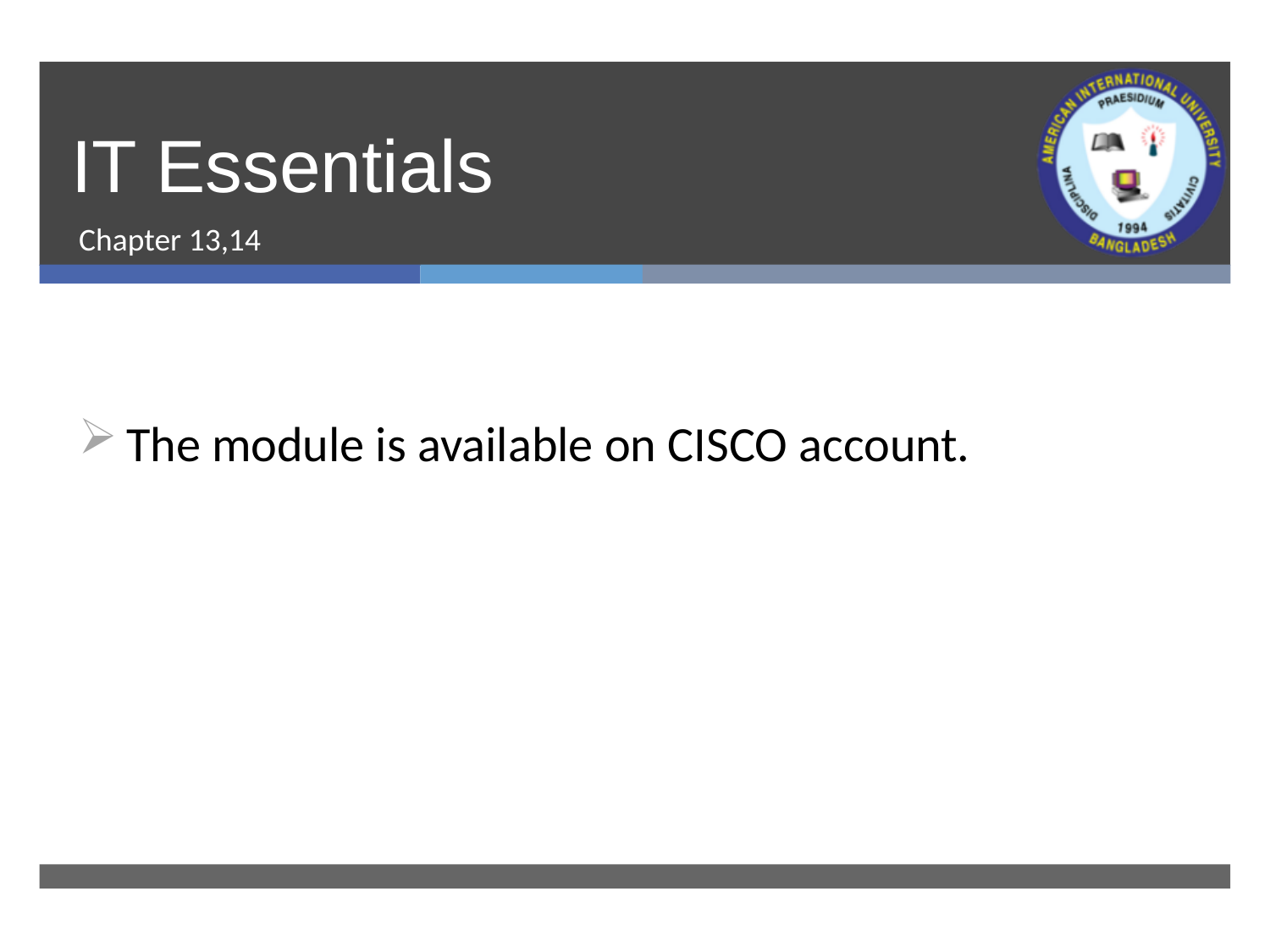

# IT Essentials
Chapter 13,14
The module is available on CISCO account.